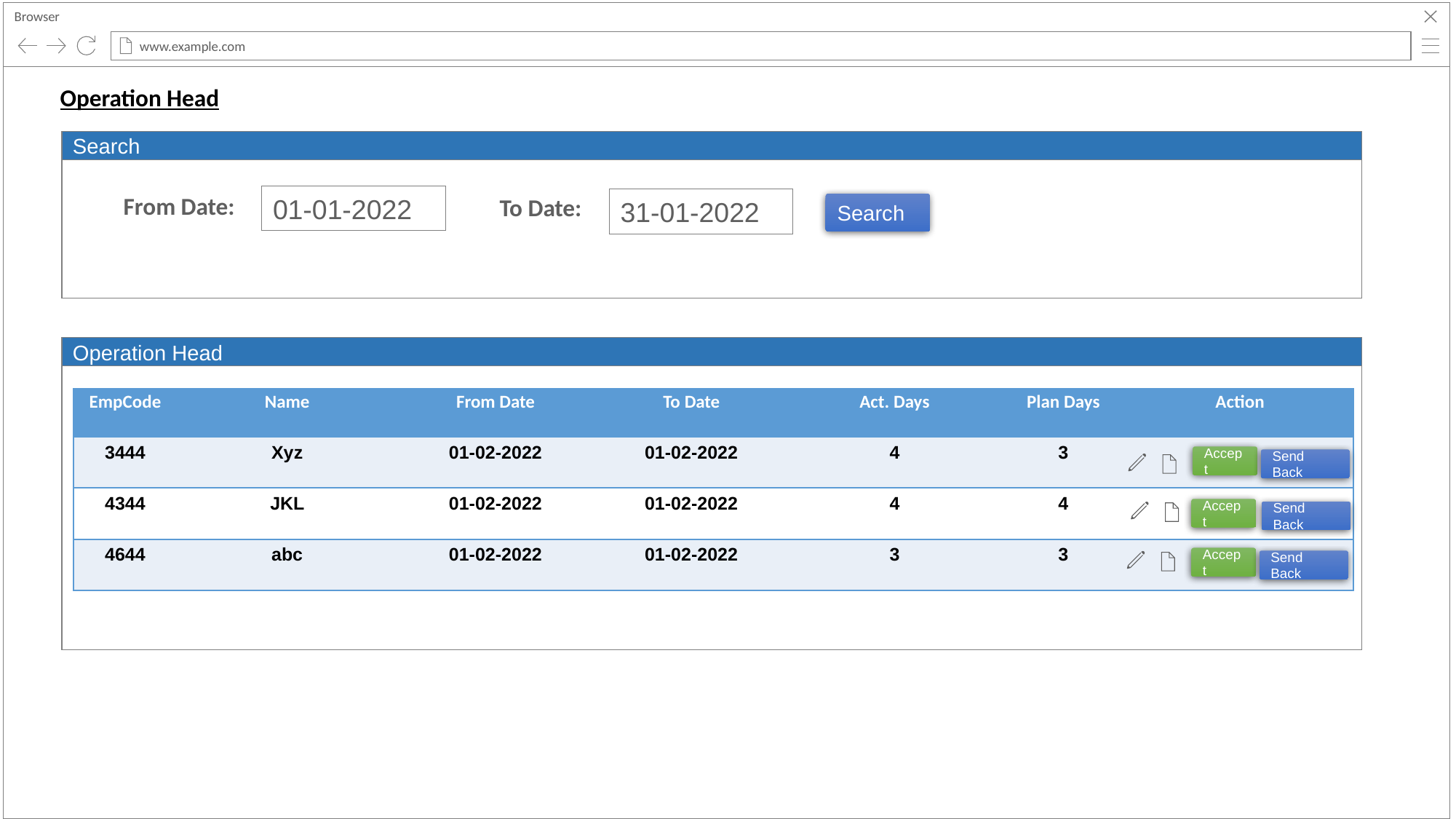

Browser

www.example.com

Operation Head
Search

From Date:
01-01-2022
To Date:
31-01-2022
Search
Operation Head

| EmpCode | Name | From Date | To Date | Act. Days | Plan Days | Action |
| --- | --- | --- | --- | --- | --- | --- |
| 3444 | Xyz | 01-02-2022 | 01-02-2022 | 4 | 3 |  |
| 4344 | JKL | 01-02-2022 | 01-02-2022 | 4 | 4 |  |
| 4644 | abc | 01-02-2022 | 01-02-2022 | 3 | 3 |  |
Accept
Send Back

Accept
Send Back

Accept
Send Back